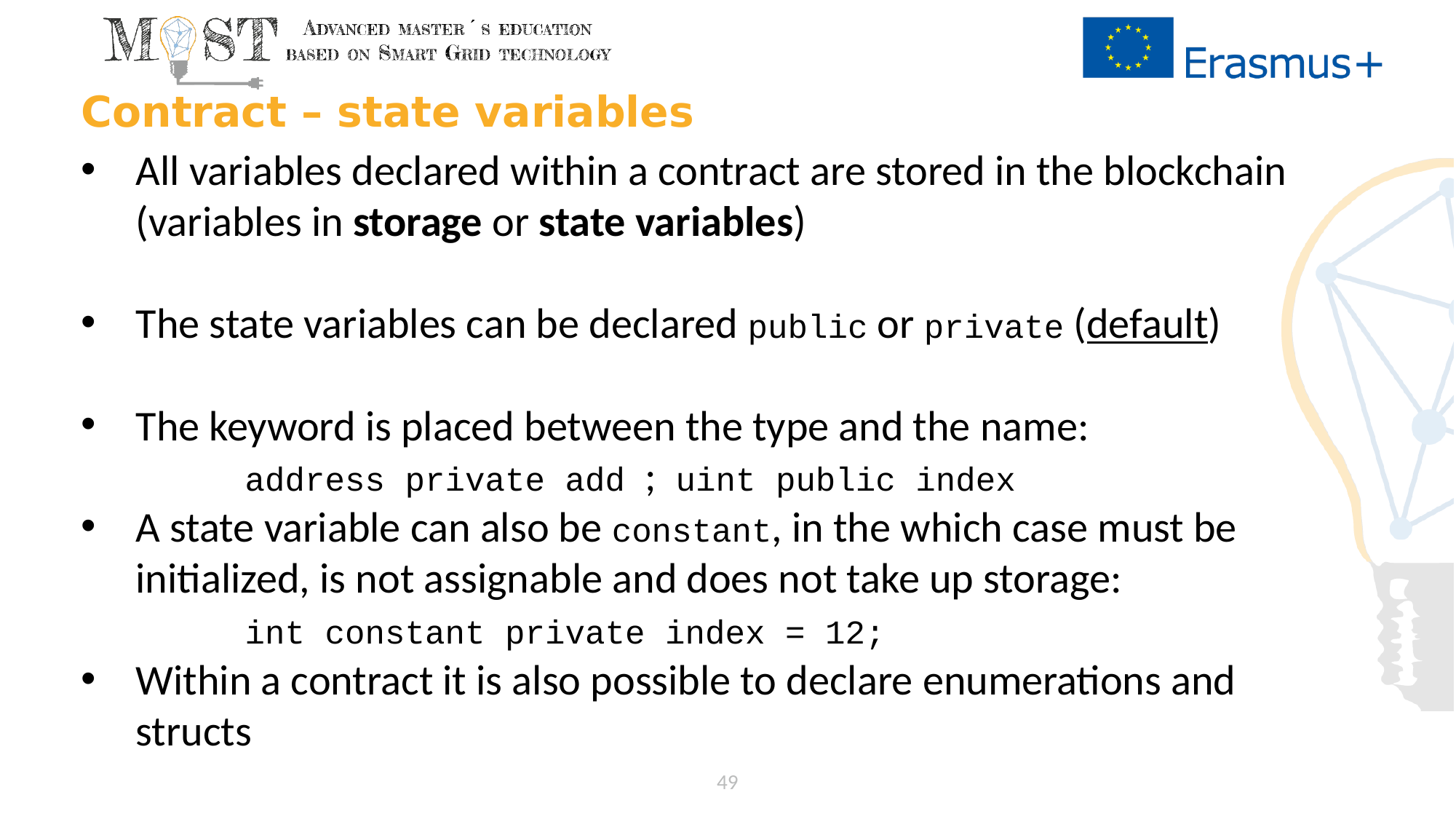

# Contract – state variables
All variables declared within a contract are stored in the blockchain (variables in storage or state variables)

The state variables can be declared public or private (default)

The keyword is placed between the type and the name:
	address private add ;  uint public index
A state variable can also be constant, in the which case must be initialized, is not assignable and does not take up storage:
	int constant private index = 12;
Within a contract it is also possible to declare enumerations and structs
49